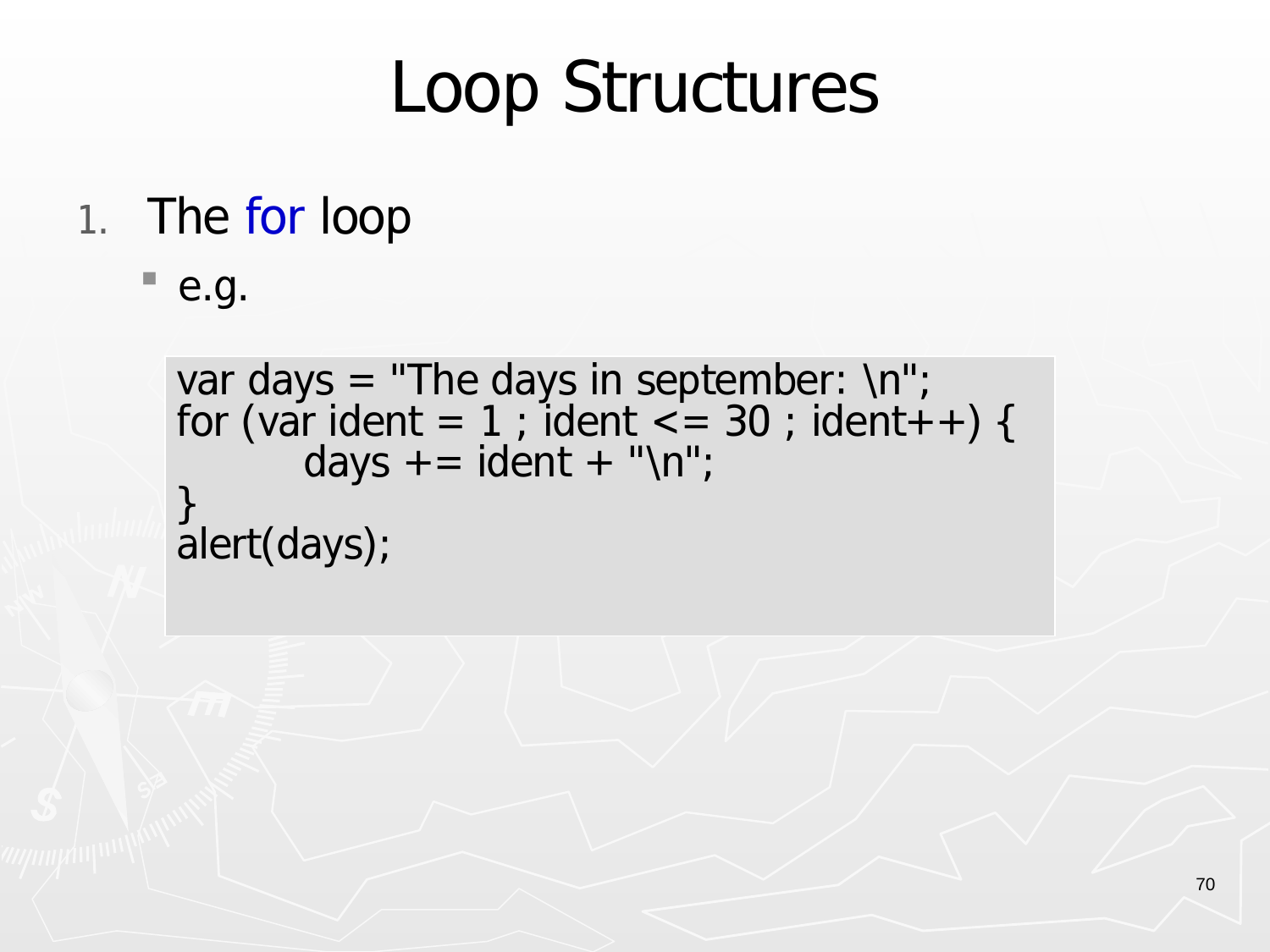

# Loop Structures
The for loop
e.g.

| var days = "The days in september: \n"; for (var ident = 1 ; ident <= 30 ; ident++) { days += ident + "\n"; } alert(days); |
| --- |
70